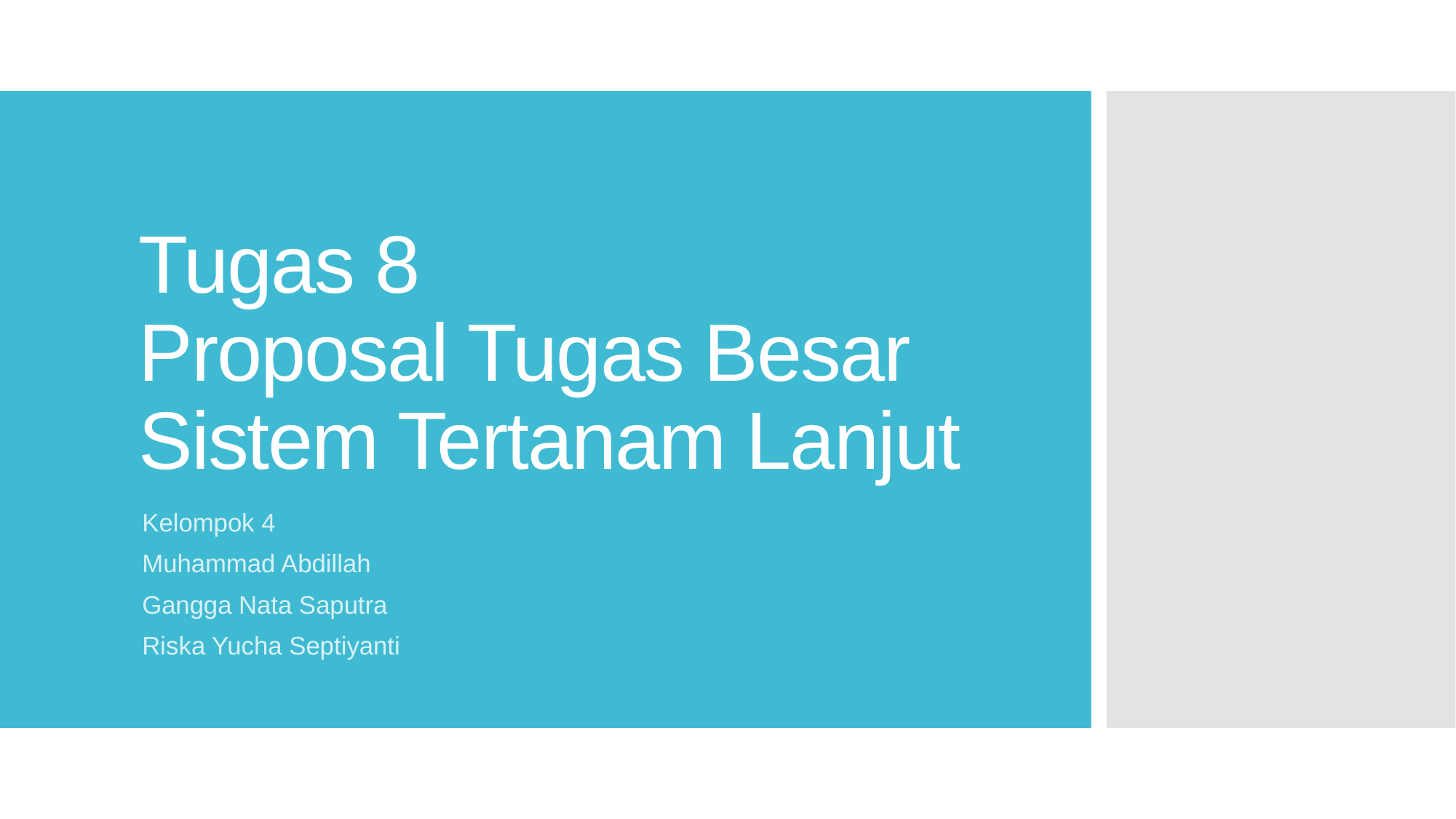

# Tugas 8 Proposal Tugas Besar Sistem Tertanam Lanjut
Kelompok 4
Muhammad Abdillah
Gangga Nata Saputra
Riska Yucha Septiyanti